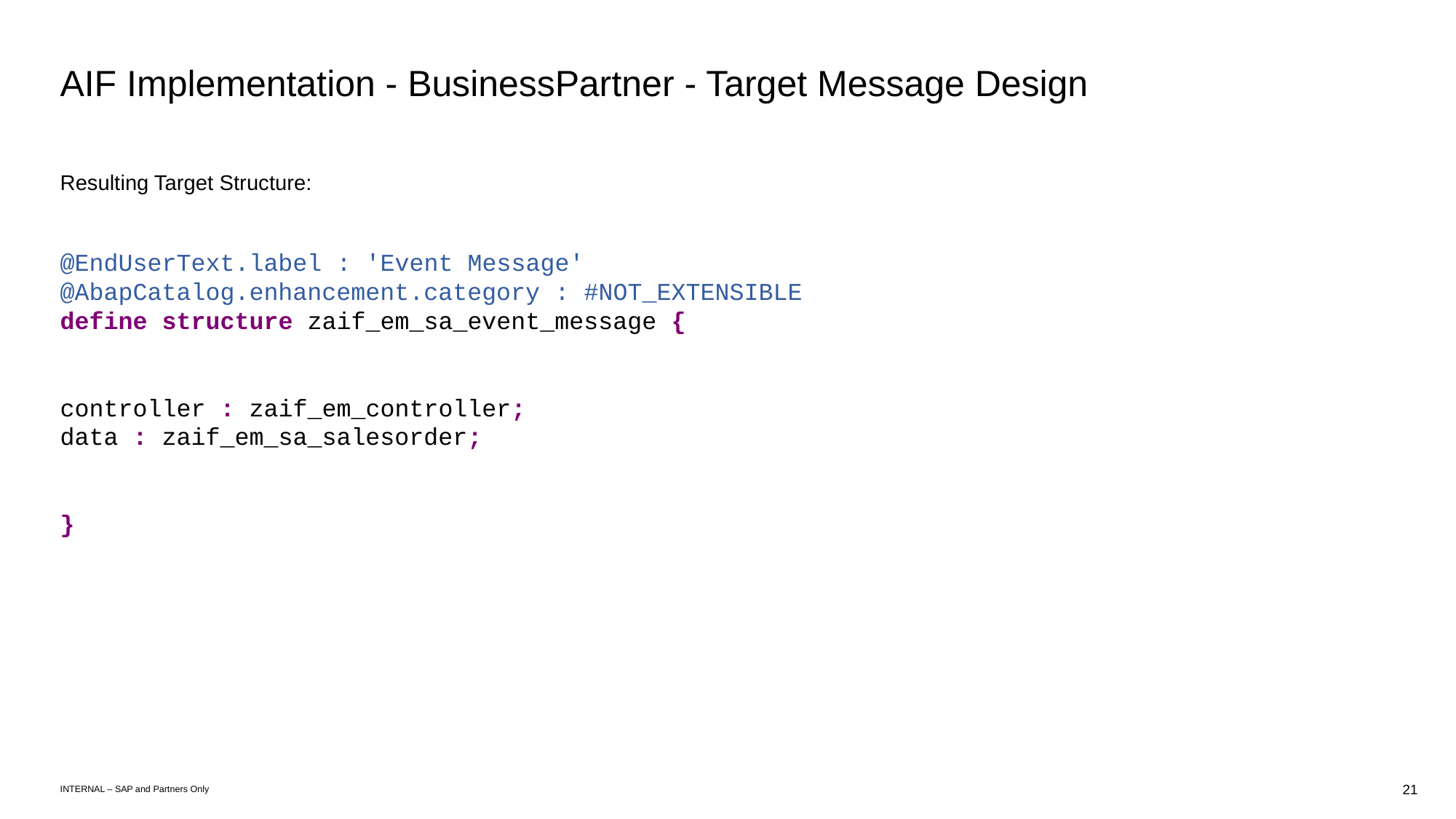

# AIF Implementation - BusinessPartner - Target Message Design
Resulting Target Structure:

@EndUserText.label : 'Event Message'
@AbapCatalog.enhancement.category : #NOT_EXTENSIBLE
define structure zaif_em_sa_event_message {

controller : zaif_em_controller;
data : zaif_em_sa_salesorder;

}